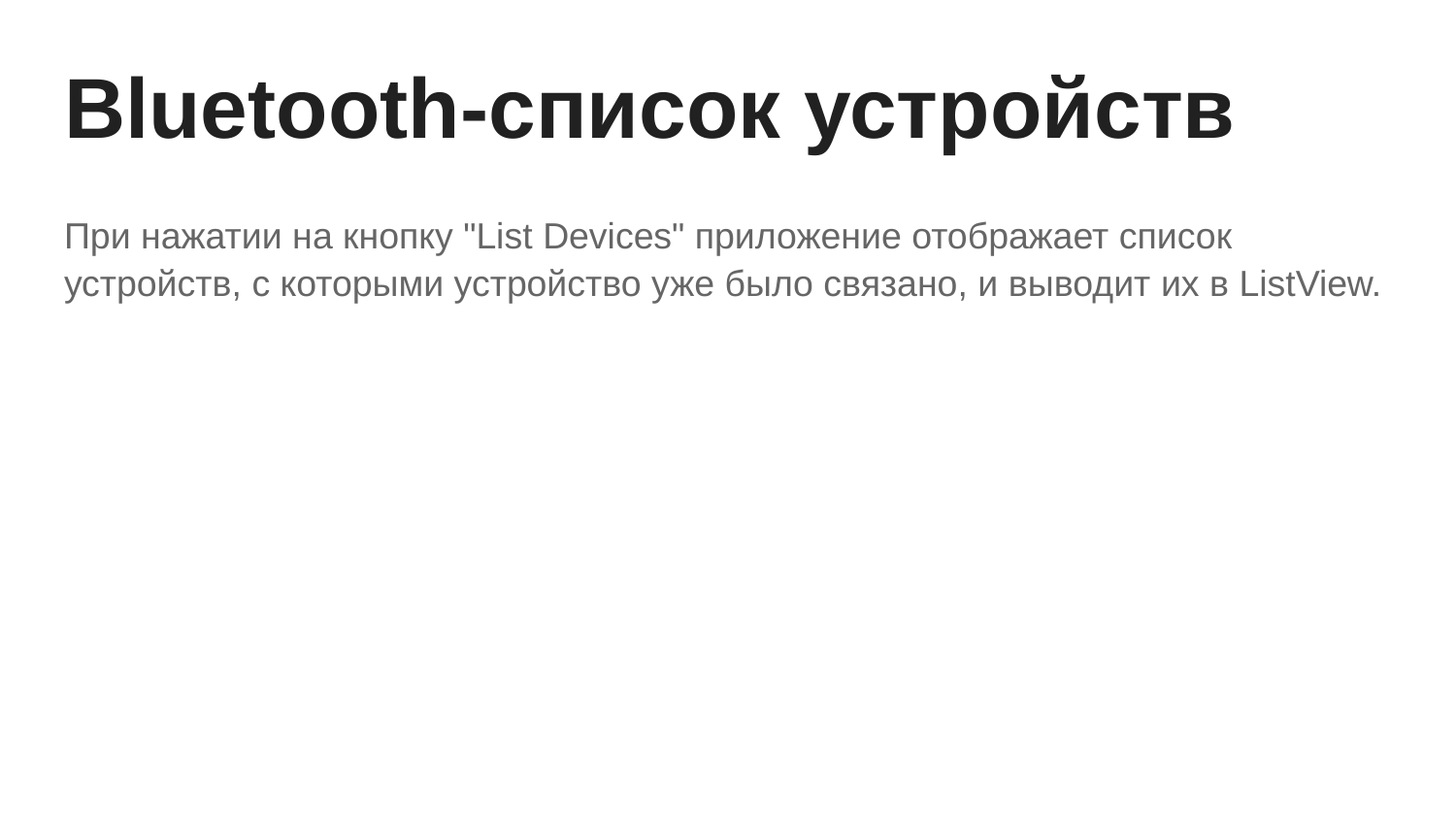

# Bluetooth-список устройств
При нажатии на кнопку "List Devices" приложение отображает список устройств, с которыми устройство уже было связано, и выводит их в ListView.